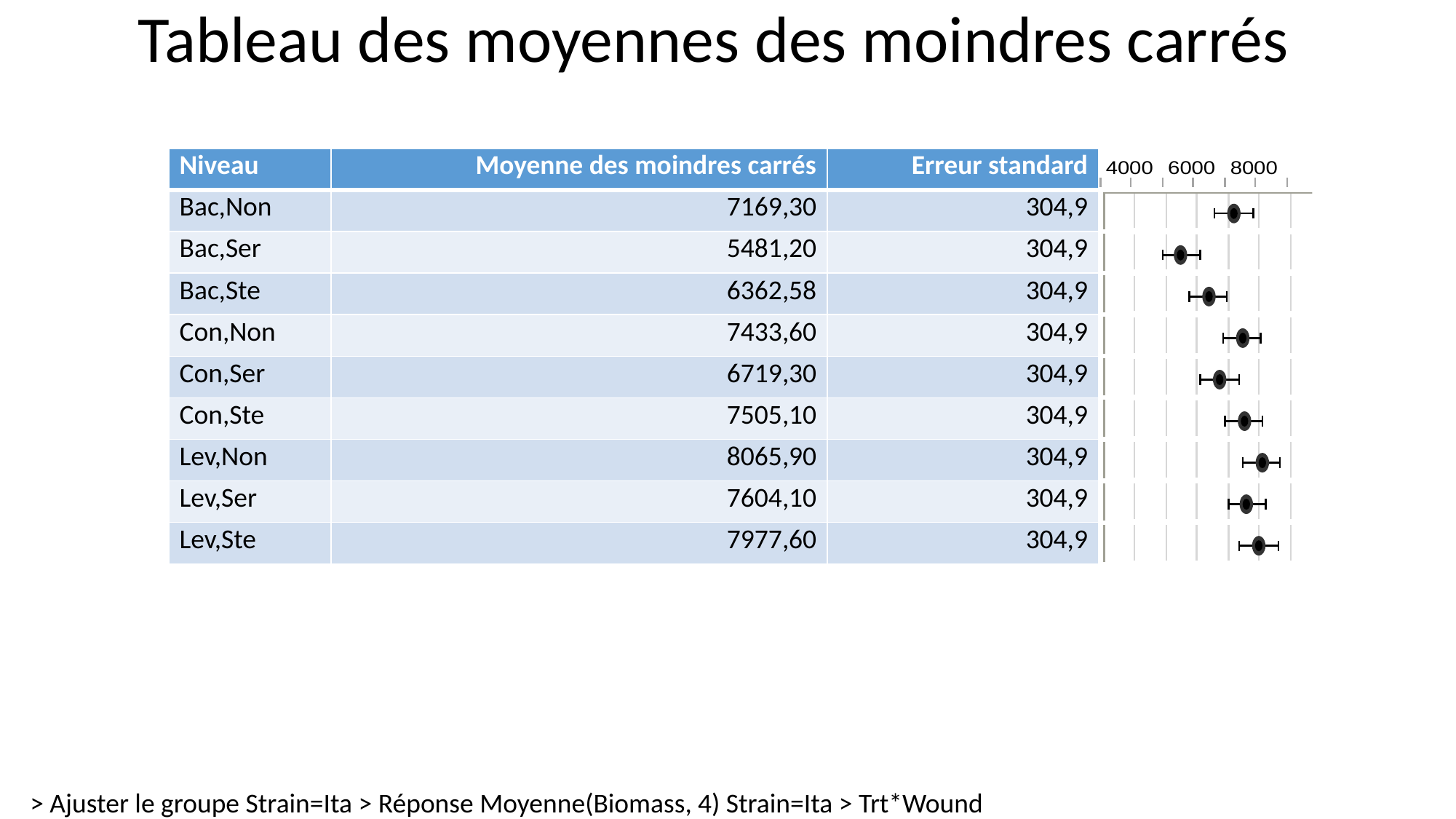

# Tableau des moyennes des moindres carrés
| Niveau | Moyenne des moindres carrés | Erreur standard |  |
| --- | --- | --- | --- |
| Bac,Non | 7169,30 | 304,9 |  |
| Bac,Ser | 5481,20 | 304,9 |  |
| Bac,Ste | 6362,58 | 304,9 |  |
| Con,Non | 7433,60 | 304,9 |  |
| Con,Ser | 6719,30 | 304,9 |  |
| Con,Ste | 7505,10 | 304,9 |  |
| Lev,Non | 8065,90 | 304,9 |  |
| Lev,Ser | 7604,10 | 304,9 |  |
| Lev,Ste | 7977,60 | 304,9 |  |
> Ajuster le groupe Strain=Ita > Réponse Moyenne(Biomass, 4) Strain=Ita > Trt*Wound